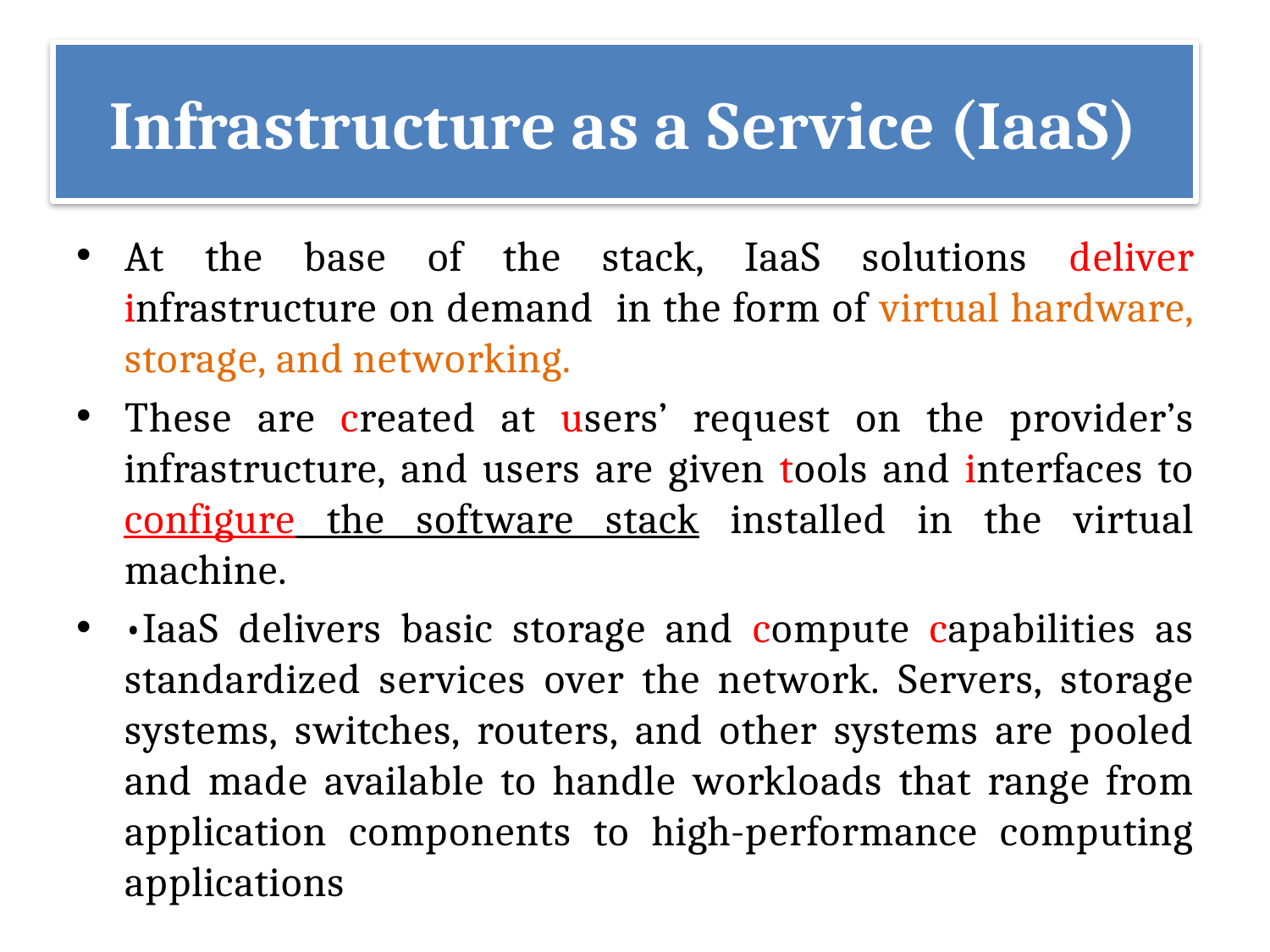

# Infrastructure as a Service (IaaS)
At the base of the stack, IaaS solutions deliver infrastructure on demand  in the form of virtual hardware, storage, and networking.
These are created at users’ request on the provider’s infrastructure, and users are given tools and interfaces to configure the software stack installed in the virtual machine.
•IaaS delivers basic storage and compute capabilities as standardized services over the network. Servers, storage systems, switches, routers, and other systems are pooled and made available to handle workloads that range from application components to high-performance computing applications